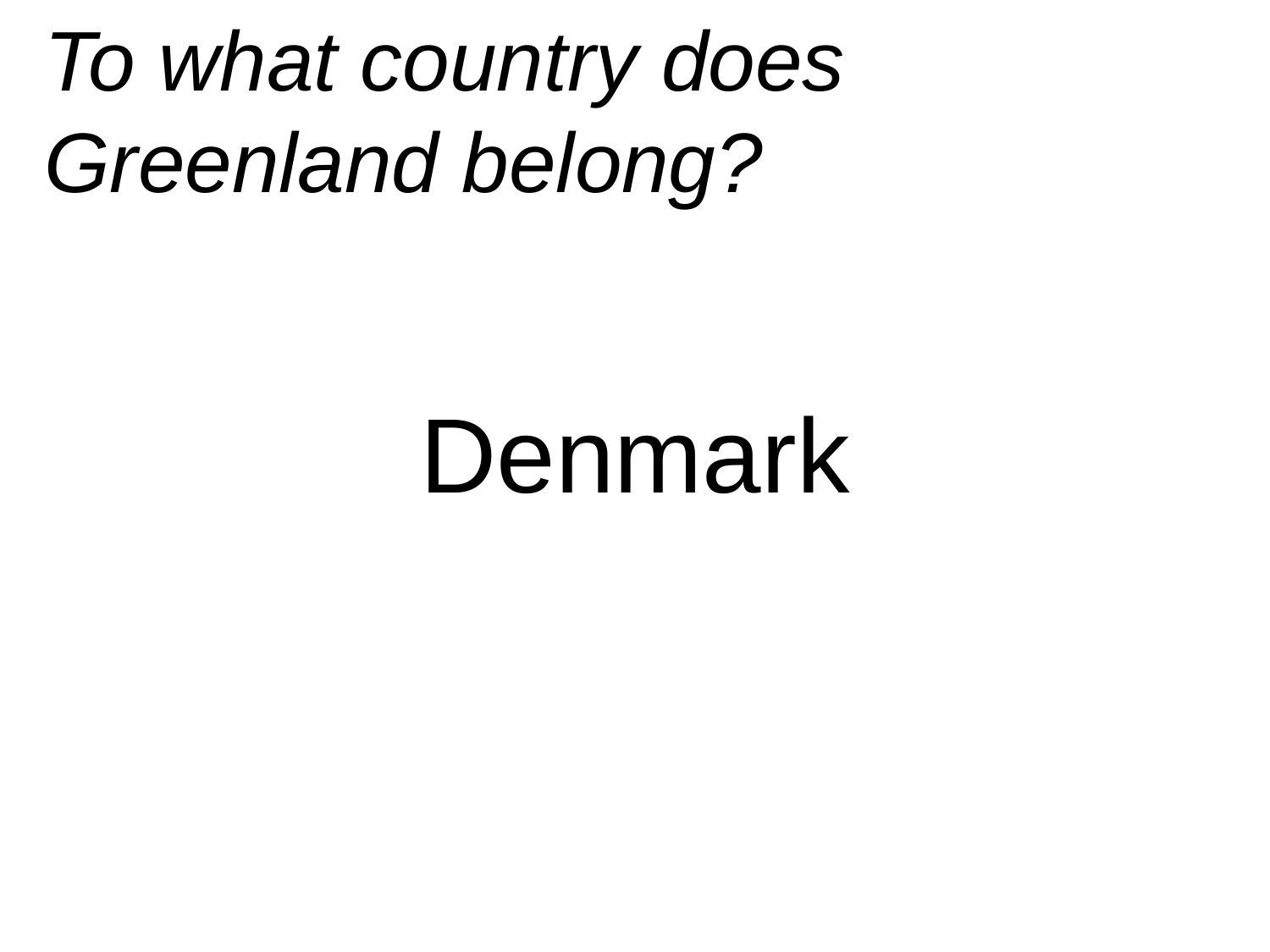

To what country does Greenland belong?
Denmark